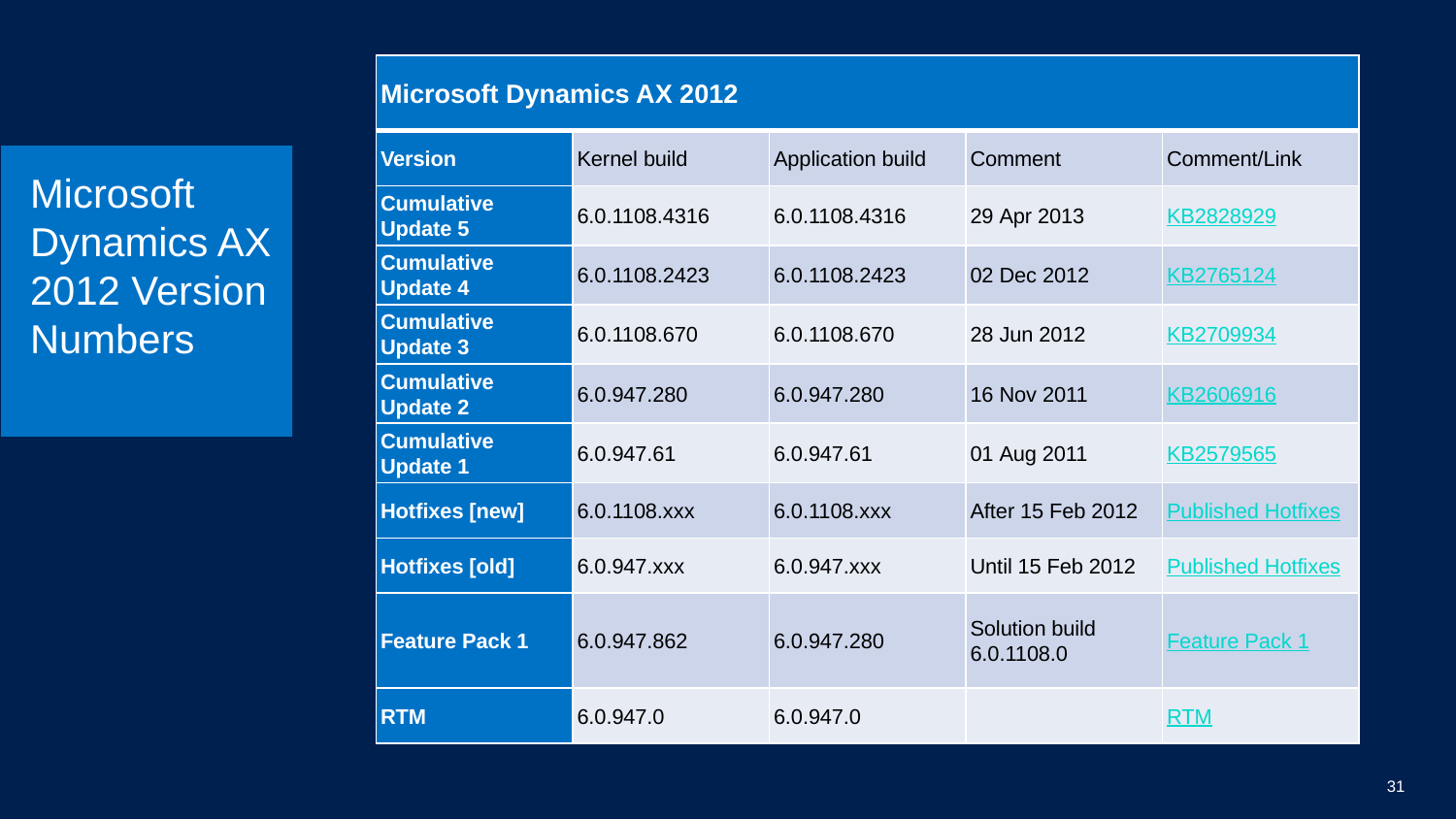

| Microsoft Dynamics AX 2012 |  |  |  |  |
| --- | --- | --- | --- | --- |
| Version | Kernel build | Application build | Comment | Comment/Link |
| Cumulative Update 5 | 6.0.1108.4316 | 6.0.1108.4316 | 29 Apr 2013 | KB2828929 |
| Cumulative Update 4 | 6.0.1108.2423 | 6.0.1108.2423 | 02 Dec 2012 | KB2765124 |
| Cumulative Update 3 | 6.0.1108.670 | 6.0.1108.670 | 28 Jun 2012 | KB2709934 |
| Cumulative Update 2 | 6.0.947.280 | 6.0.947.280 | 16 Nov 2011 | KB2606916 |
| Cumulative Update 1 | 6.0.947.61 | 6.0.947.61 | 01 Aug 2011 | KB2579565 |
| Hotfixes [new] | 6.0.1108.xxx | 6.0.1108.xxx | After 15 Feb 2012 | Published Hotfixes |
| Hotfixes [old] | 6.0.947.xxx | 6.0.947.xxx | Until 15 Feb 2012 | Published Hotfixes |
| Feature Pack 1 | 6.0.947.862 | 6.0.947.280 | Solution build 6.0.1108.0 | Feature Pack 1 |
| RTM | 6.0.947.0 | 6.0.947.0 |  | RTM |
# Microsoft Dynamics AX 2012 Version Numbers
31